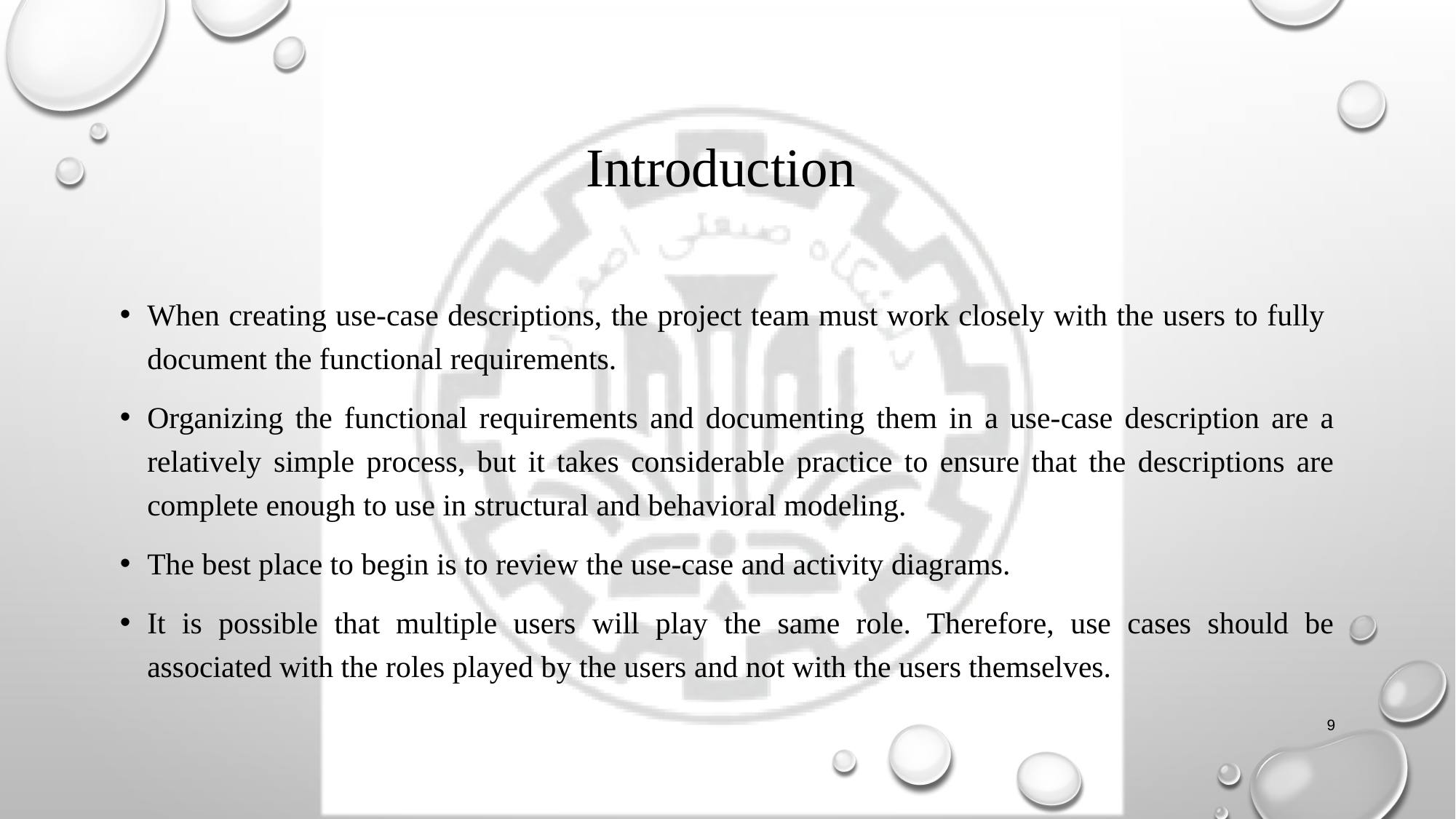

# Introduction
When creating use-case descriptions, the project team must work closely with the users to fully
document the functional requirements.
Organizing the functional requirements and documenting them in a use-case description are a relatively simple process, but it takes considerable practice to ensure that the descriptions are complete enough to use in structural and behavioral modeling.
The best place to begin is to review the use-case and activity diagrams.
It is possible that multiple users will play the same role. Therefore, use cases should be associated with the roles played by the users and not with the users themselves.

9